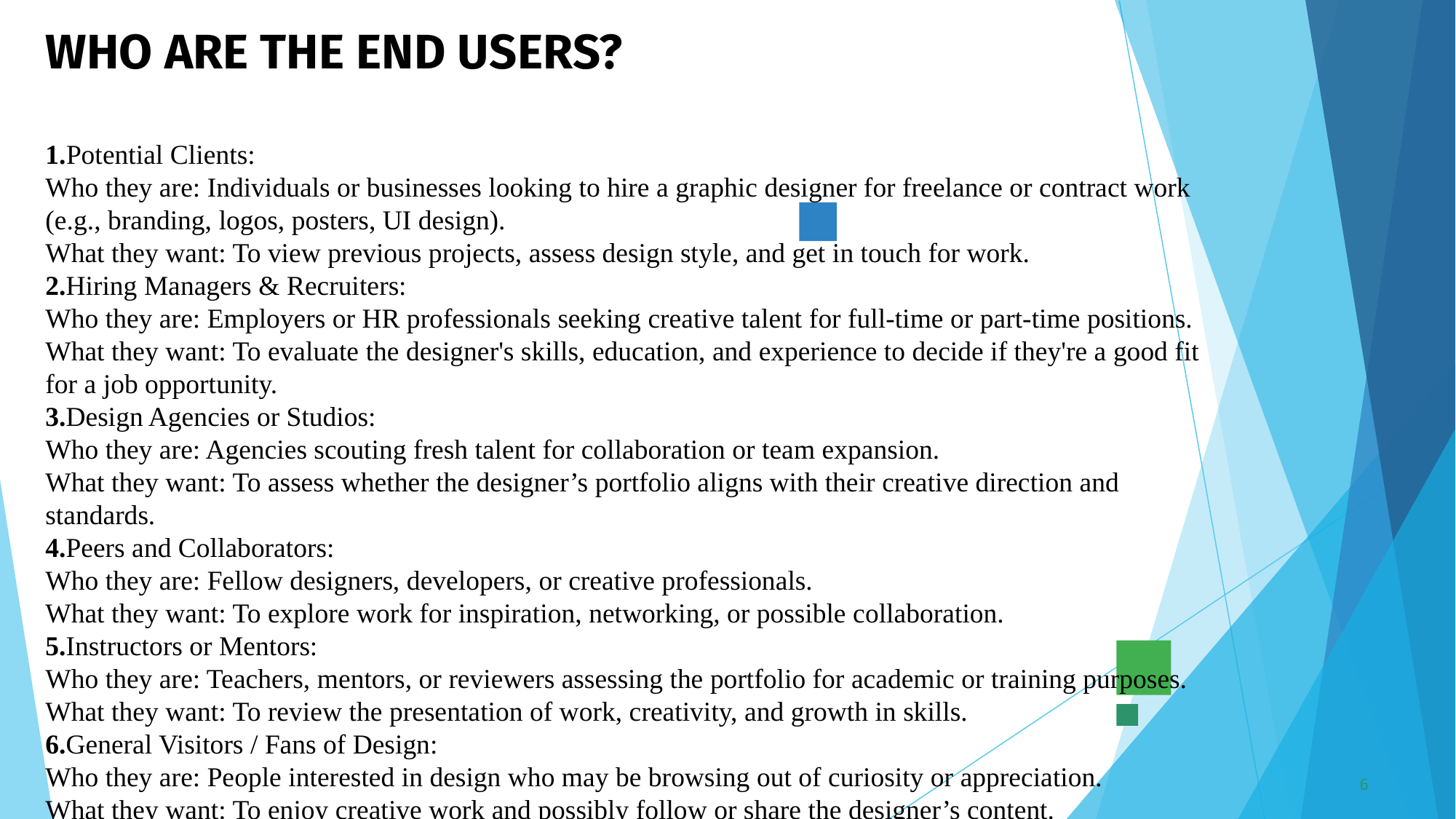

# WHO ARE THE END USERS? 1.Potential Clients: Who they are: Individuals or businesses looking to hire a graphic designer for freelance or contract work (e.g., branding, logos, posters, UI design). What they want: To view previous projects, assess design style, and get in touch for work. 2.Hiring Managers & Recruiters: Who they are: Employers or HR professionals seeking creative talent for full-time or part-time positions. What they want: To evaluate the designer's skills, education, and experience to decide if they're a good fit for a job opportunity. 3.Design Agencies or Studios: Who they are: Agencies scouting fresh talent for collaboration or team expansion. What they want: To assess whether the designer’s portfolio aligns with their creative direction and standards. 4.Peers and Collaborators: Who they are: Fellow designers, developers, or creative professionals. What they want: To explore work for inspiration, networking, or possible collaboration. 5.Instructors or Mentors: Who they are: Teachers, mentors, or reviewers assessing the portfolio for academic or training purposes. What they want: To review the presentation of work, creativity, and growth in skills. 6.General Visitors / Fans of Design: Who they are: People interested in design who may be browsing out of curiosity or appreciation. What they want: To enjoy creative work and possibly follow or share the designer’s content.

6